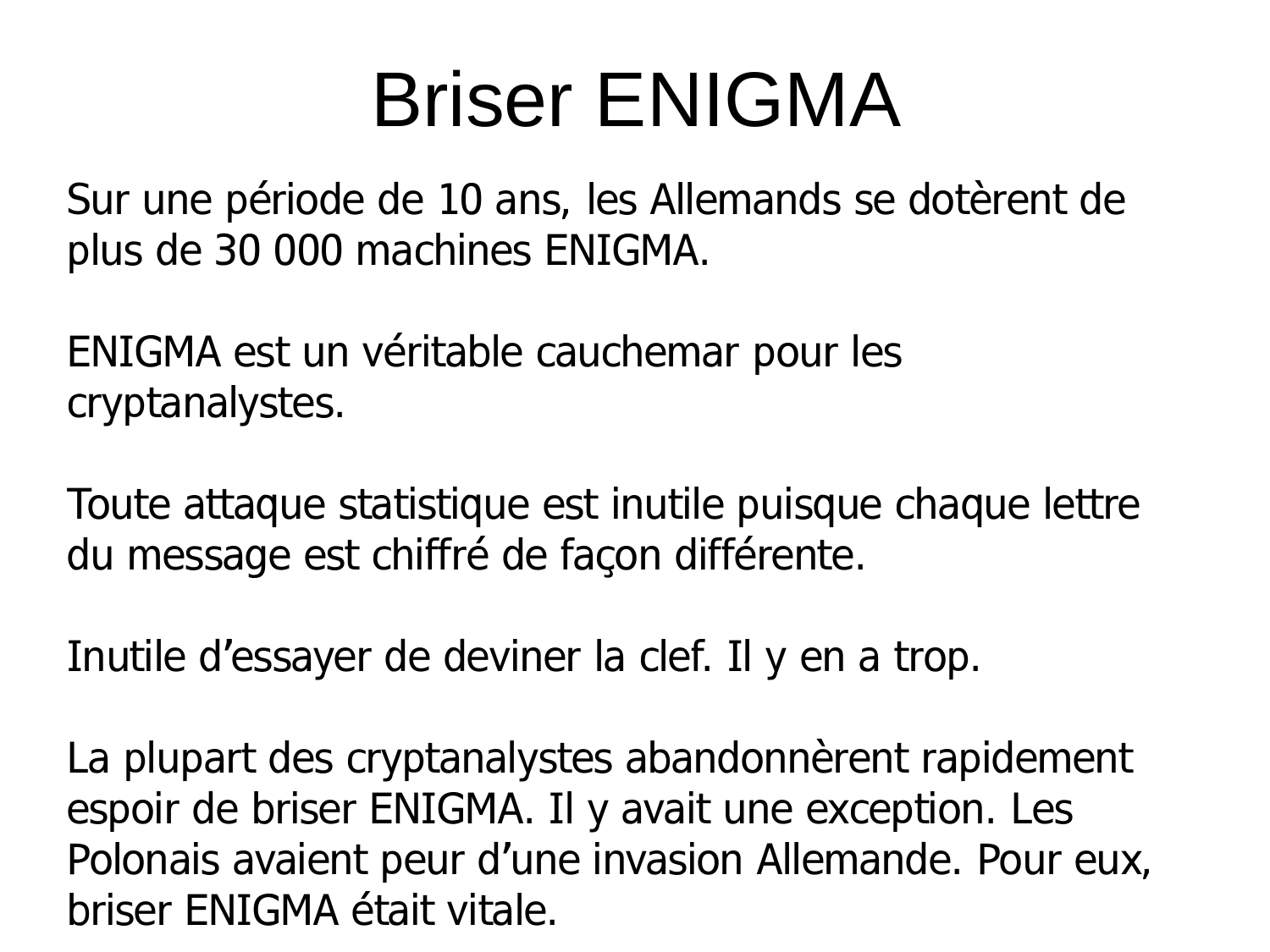

Briser ENIGMA
Sur une période de 10 ans, les Allemands se dotèrent de plus de 30 000 machines ENIGMA.

ENIGMA est un véritable cauchemar pour les cryptanalystes.

Toute attaque statistique est inutile puisque chaque lettre du message est chiffré de façon différente.

Inutile d’essayer de deviner la clef. Il y en a trop.

La plupart des cryptanalystes abandonnèrent rapidement espoir de briser ENIGMA. Il y avait une exception. Les Polonais avaient peur d’une invasion Allemande. Pour eux, briser ENIGMA était vitale.